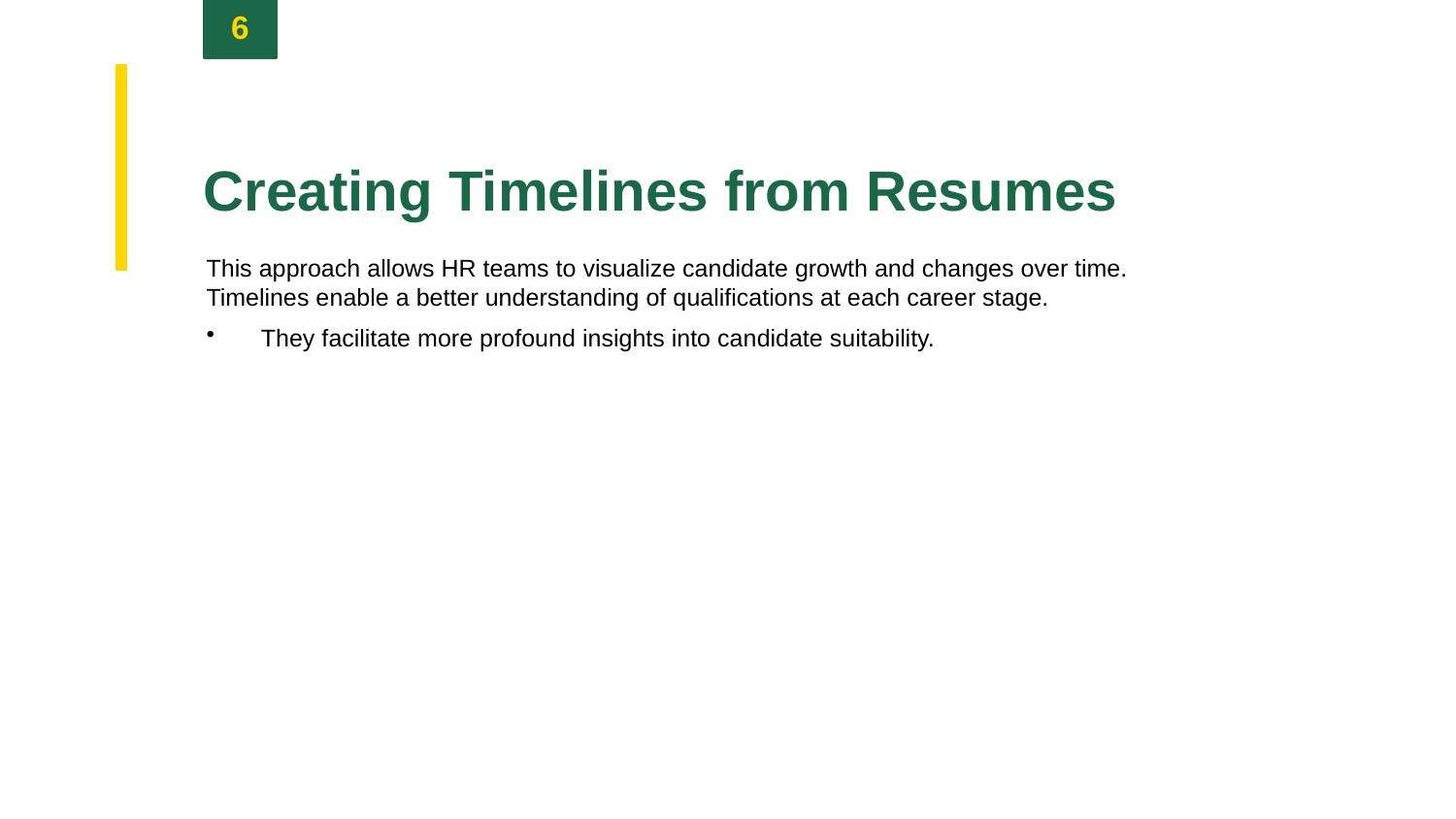

6

Creating Timelines from Resumes
This approach allows HR teams to visualize candidate growth and changes over time.
Timelines enable a better understanding of qualifications at each career stage.
They facilitate more profound insights into candidate suitability.